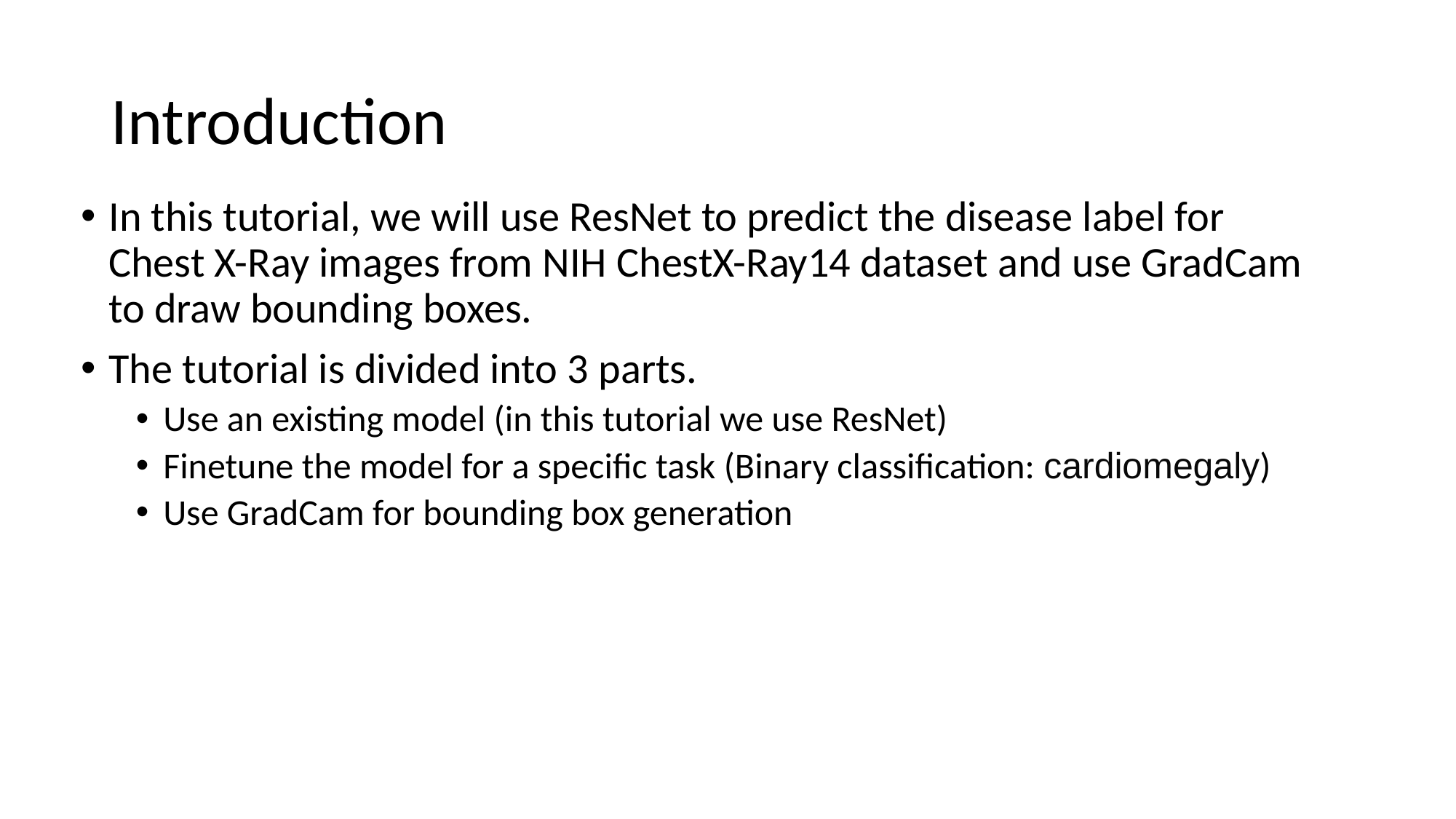

# Introduction
In this tutorial, we will use ResNet to predict the disease label for Chest X-Ray images from NIH ChestX-Ray14 dataset and use GradCam to draw bounding boxes.
The tutorial is divided into 3 parts.
Use an existing model (in this tutorial we use ResNet)
Finetune the model for a specific task (Binary classification: cardiomegaly)
Use GradCam for bounding box generation